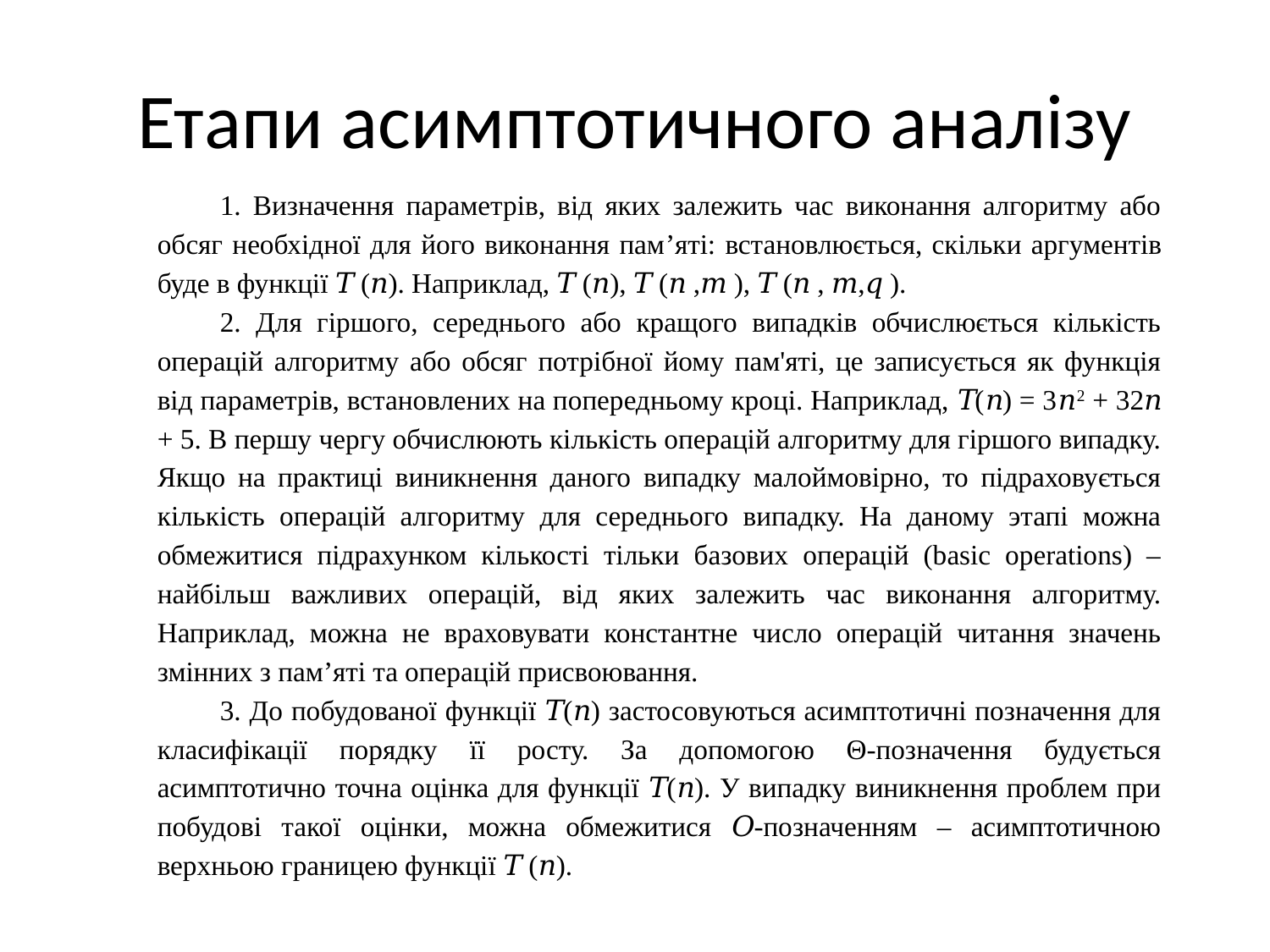

# Етапи асимптотичного аналізу
1. Визначення параметрів, від яких залежить час виконання алгоритму або обсяг необхідної для його виконання пам’яті: встановлюється, скільки аргументів буде в функції 𝑇 (𝑛). Наприклад, 𝑇 (𝑛), 𝑇 (𝑛 ,𝑚 ), 𝑇 (𝑛 , 𝑚,𝑞 ).
2. Для гіршого, середнього або кращого випадків обчислюється кількість операцій алгоритму або обсяг потрібної йому пам'яті, це записується як функція від параметрів, встановлених на попередньому кроці. Наприклад, 𝑇(𝑛) = 3𝑛2 + 32𝑛 + 5. В першу чергу обчислюють кількість операцій алгоритму для гіршого випадку. Якщо на практиці виникнення даного випадку малоймовірно, то підраховується кількість операцій алгоритму для середнього випадку. На даному этапі можна обмежитися підрахунком кількості тільки базових операцій (basic operations) – найбільш важливих операцій, від яких залежить час виконання алгоритму. Наприклад, можна не враховувати константне число операцій читання значень змінних з пам’яті та операцій присвоювання.
3. До побудованої функції 𝑇(𝑛) застосовуються асимптотичні позначення для класифікації порядку її росту. За допомогою Θ-позначення будується асимптотично точна оцінка для функції 𝑇(𝑛). У випадку виникнення проблем при побудові такої оцінки, можна обмежитися 𝑂-позначенням – асимптотичною верхньою границею функції 𝑇 (𝑛).